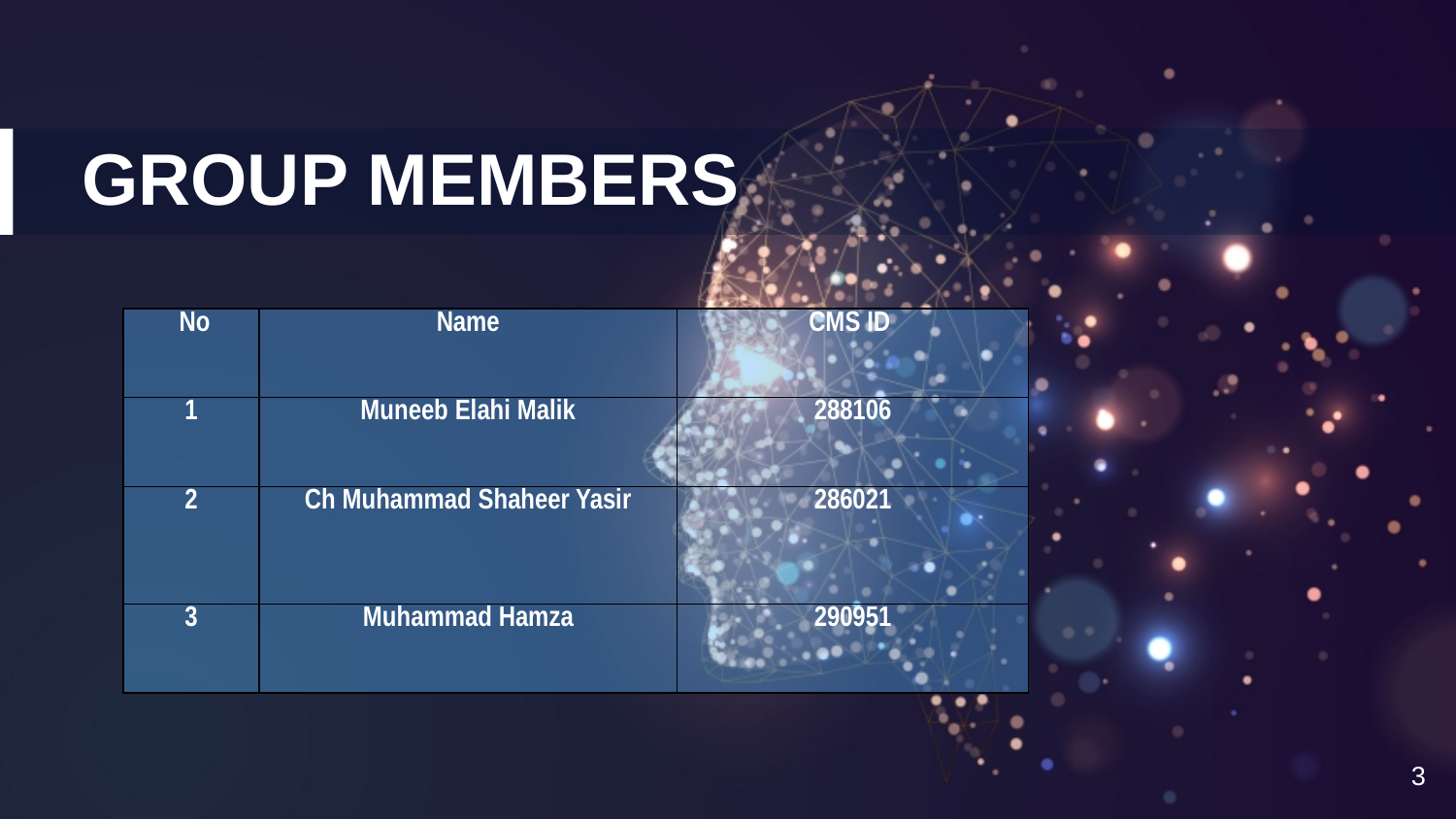

# GROUP MEMBERS
| No | Name | CMS ID |
| --- | --- | --- |
| 1 | Muneeb Elahi Malik | 288106 |
| 2 | Ch Muhammad Shaheer Yasir | 286021 |
| 3 | Muhammad Hamza | 290951 |
3